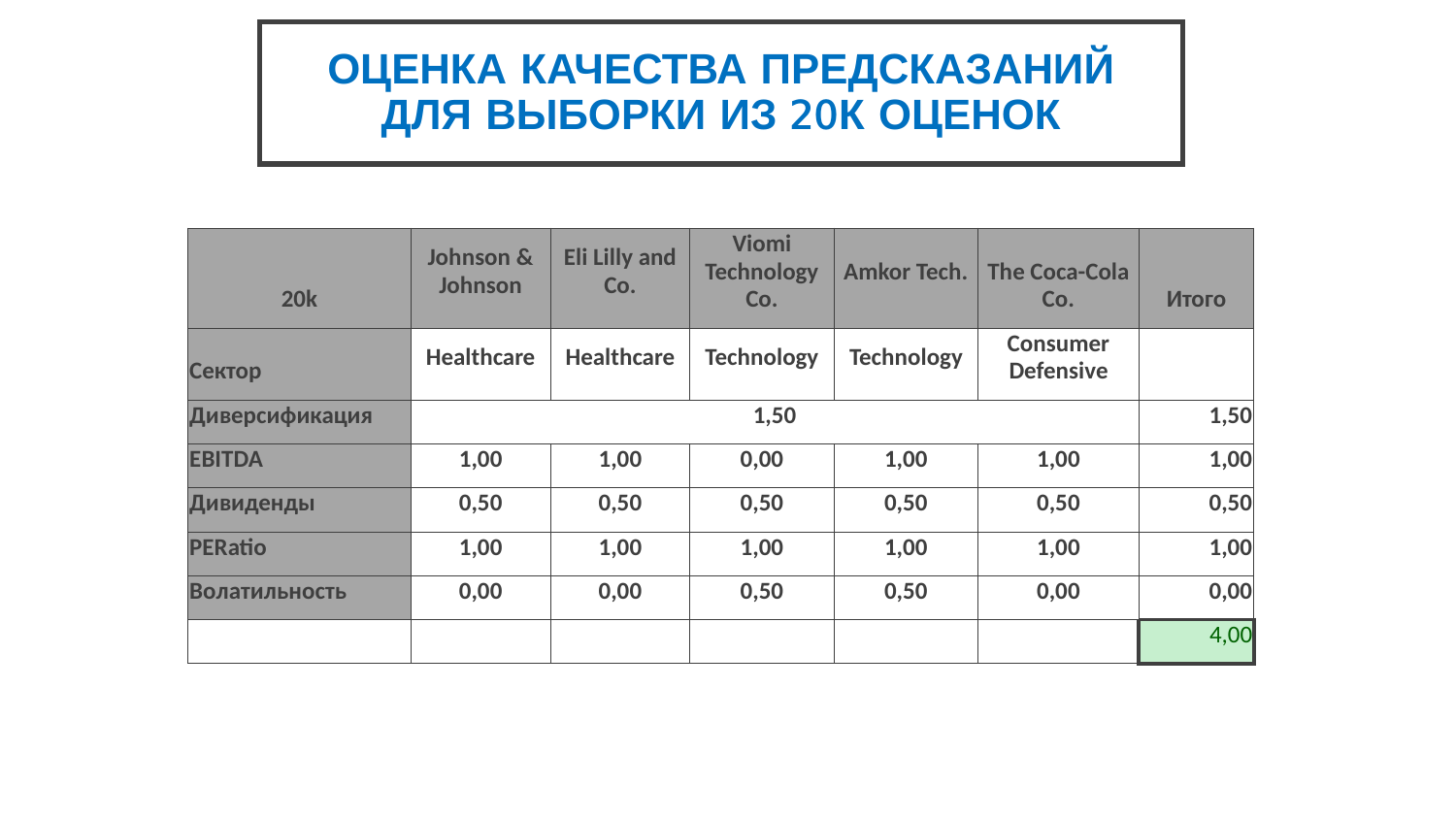

# ОЦЕНКА КАЧЕСТВА ПРЕДСКАЗАНИЙ ДЛЯ ВЫБОРКИ ИЗ 20К ОЦЕНОК
| 20k | Johnson & Johnson | Eli Lilly and Co. | Viomi Technology Co. | Amkor Tech. | The Coca-Cola Co. | Итого |
| --- | --- | --- | --- | --- | --- | --- |
| Сектор | Healthcare | Healthcare | Technology | Technology | Consumer Defensive |  |
| Диверсификация | 1,50 |  |  |  |  | 1,50 |
| EBITDA | 1,00 | 1,00 | 0,00 | 1,00 | 1,00 | 1,00 |
| Дивиденды | 0,50 | 0,50 | 0,50 | 0,50 | 0,50 | 0,50 |
| PERatio | 1,00 | 1,00 | 1,00 | 1,00 | 1,00 | 1,00 |
| Волатильность | 0,00 | 0,00 | 0,50 | 0,50 | 0,00 | 0,00 |
|  |  |  |  |  |  | 4,00 |